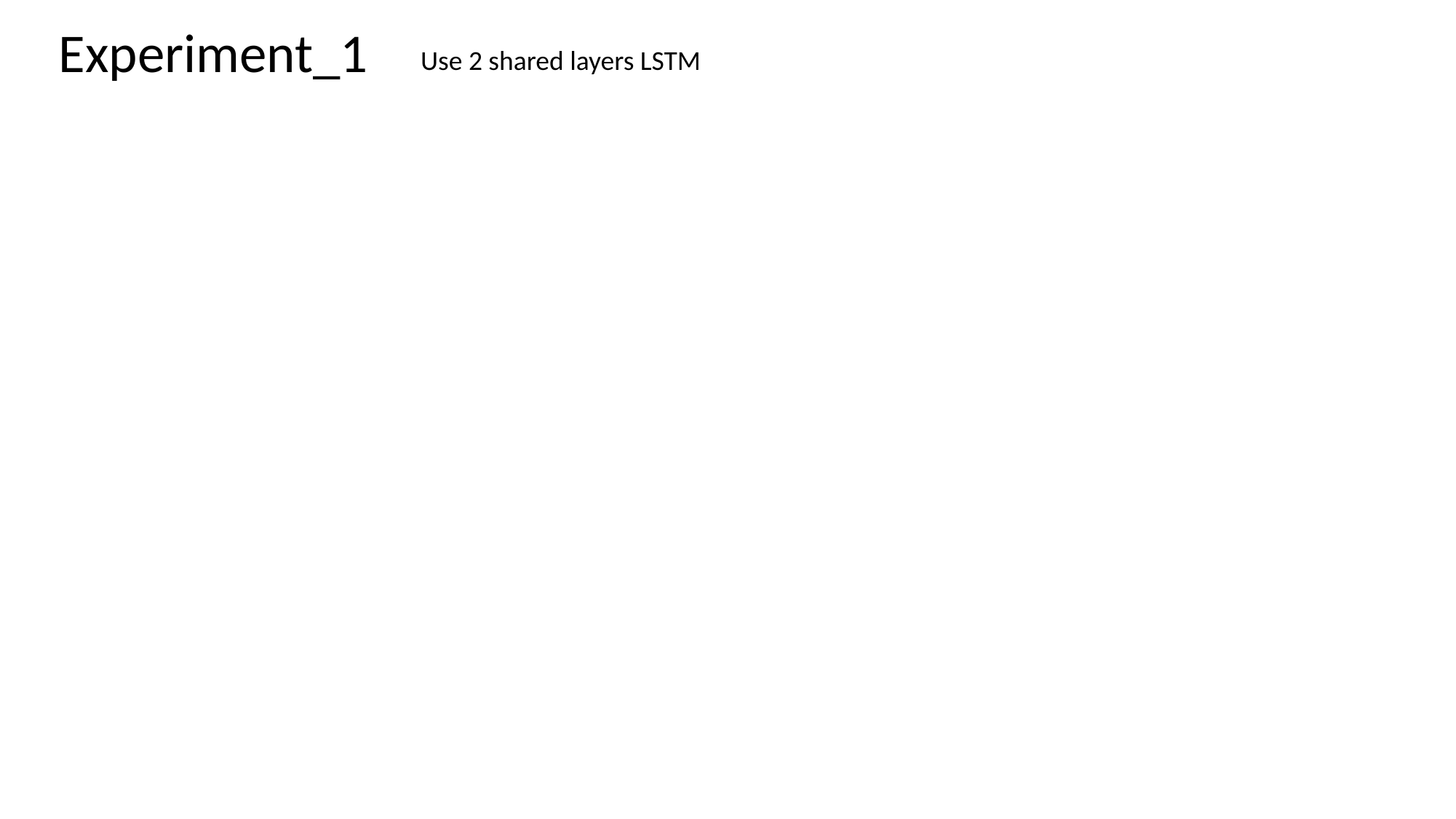

# Experiment_1
Use 2 shared layers LSTM